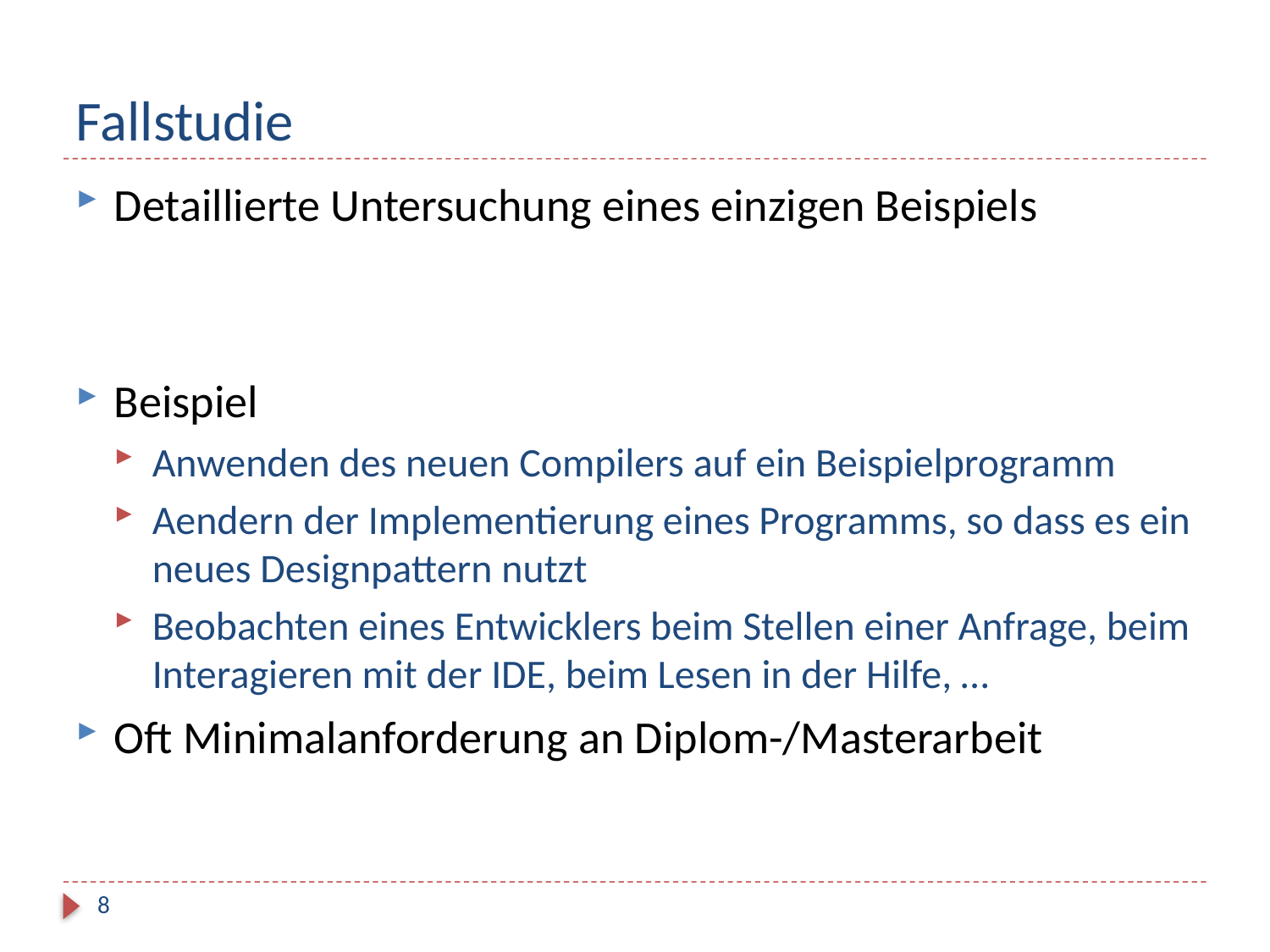

# Fallstudie
Detaillierte Untersuchung eines einzigen Beispiels

Beispiel
Anwenden des neuen Compilers auf ein Beispielprogramm
Aendern der Implementierung eines Programms, so dass es ein neues Designpattern nutzt
Beobachten eines Entwicklers beim Stellen einer Anfrage, beim Interagieren mit der IDE, beim Lesen in der Hilfe, …
Oft Minimalanforderung an Diplom-/Masterarbeit
8